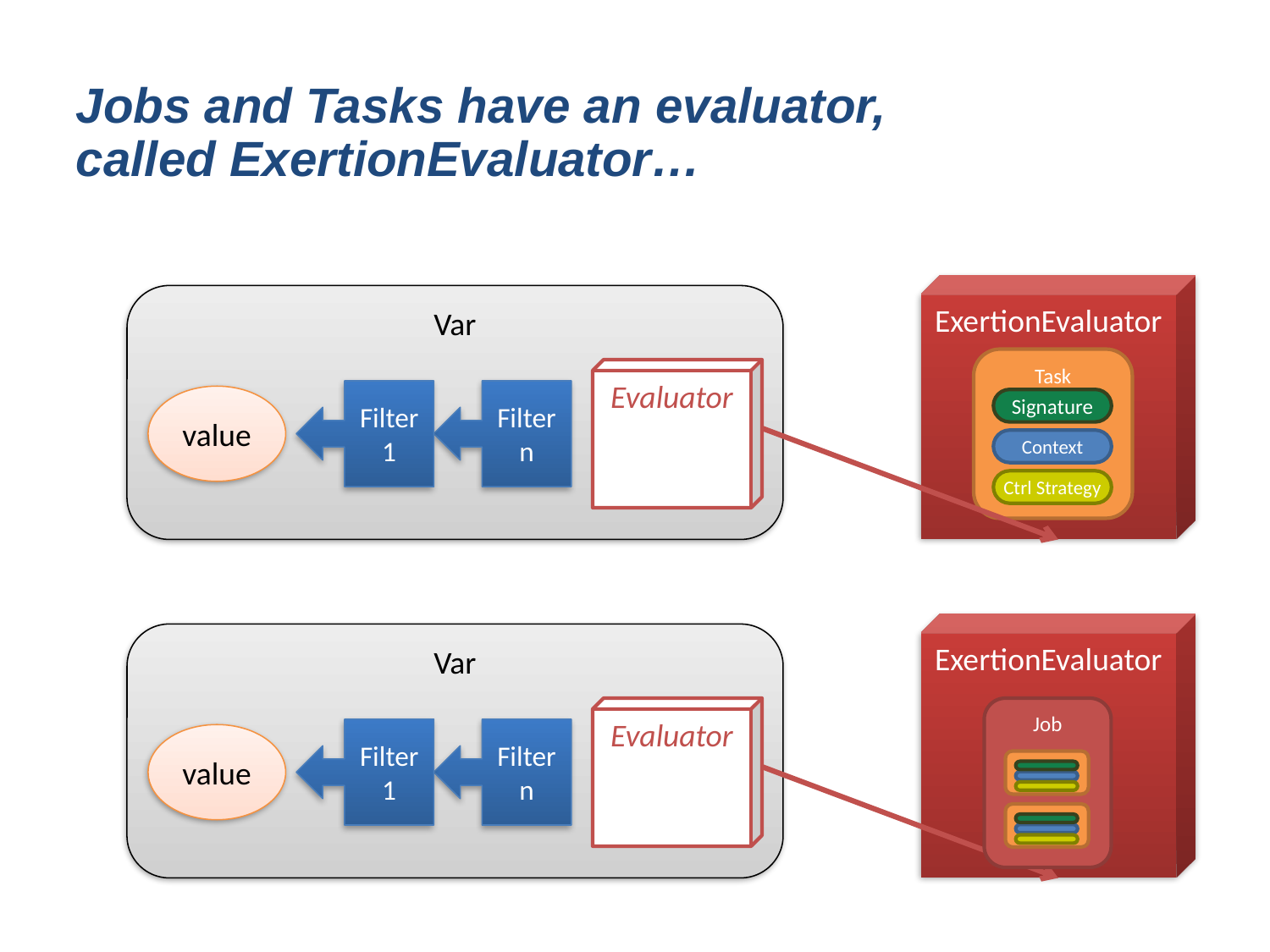

Jobs and Tasks have an evaluator, called ExertionEvaluator…
ExertionEvaluator
Var
Task
Signature
Context
Ctrl Strategy
Evaluator
Filter 1
Filter n
value
ExertionEvaluator
Var
Evaluator
Job

Filter 1
Filter n
value